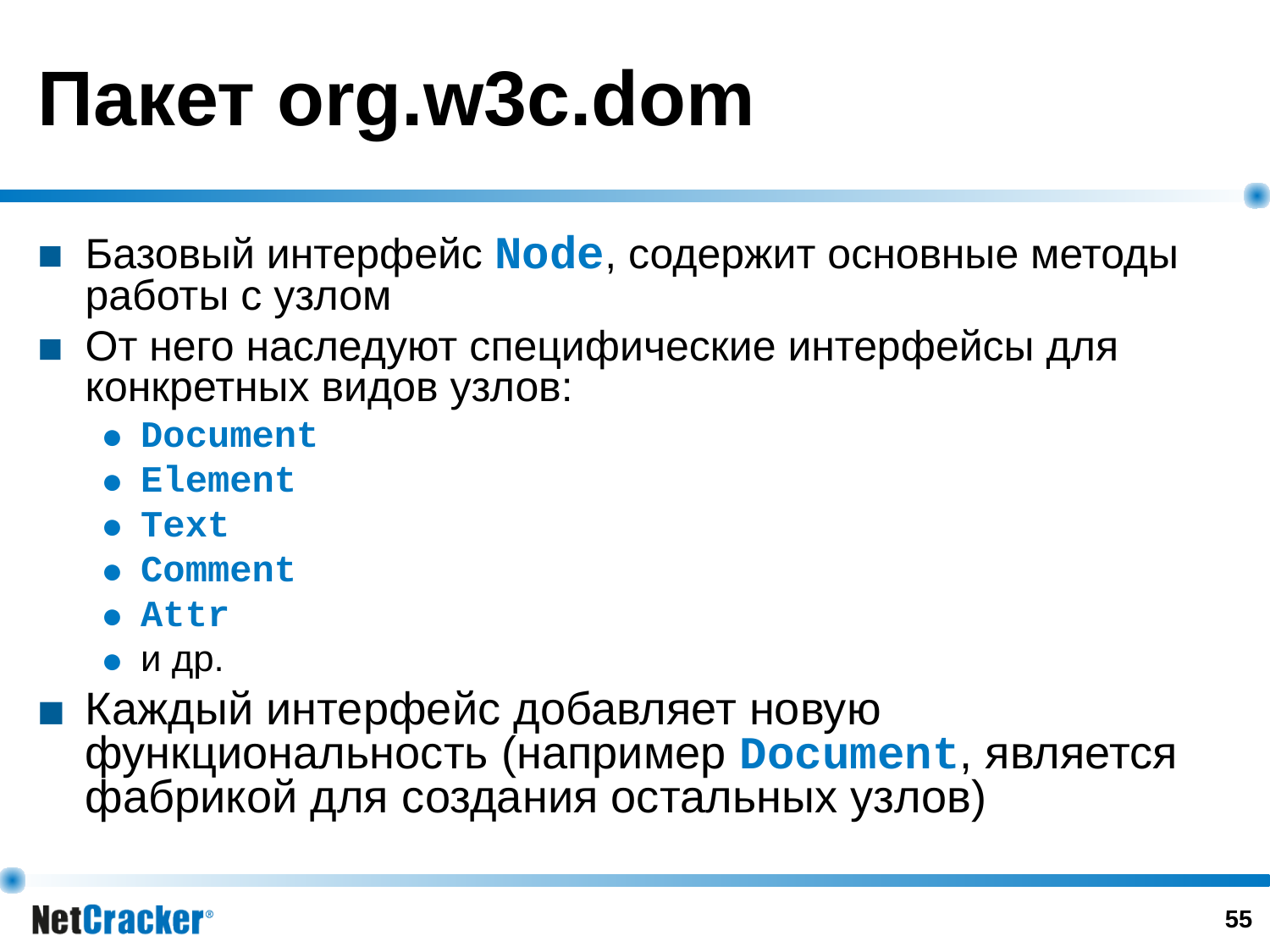

# Пакет org.w3c.dom
Базовый интерфейс Node, содержит основные методы работы с узлом
От него наследуют специфические интерфейсы для конкретных видов узлов:
Document
Element
Text
Comment
Attr
и др.
Каждый интерфейс добавляет новую функциональность (например Document, является фабрикой для создания остальных узлов)
55